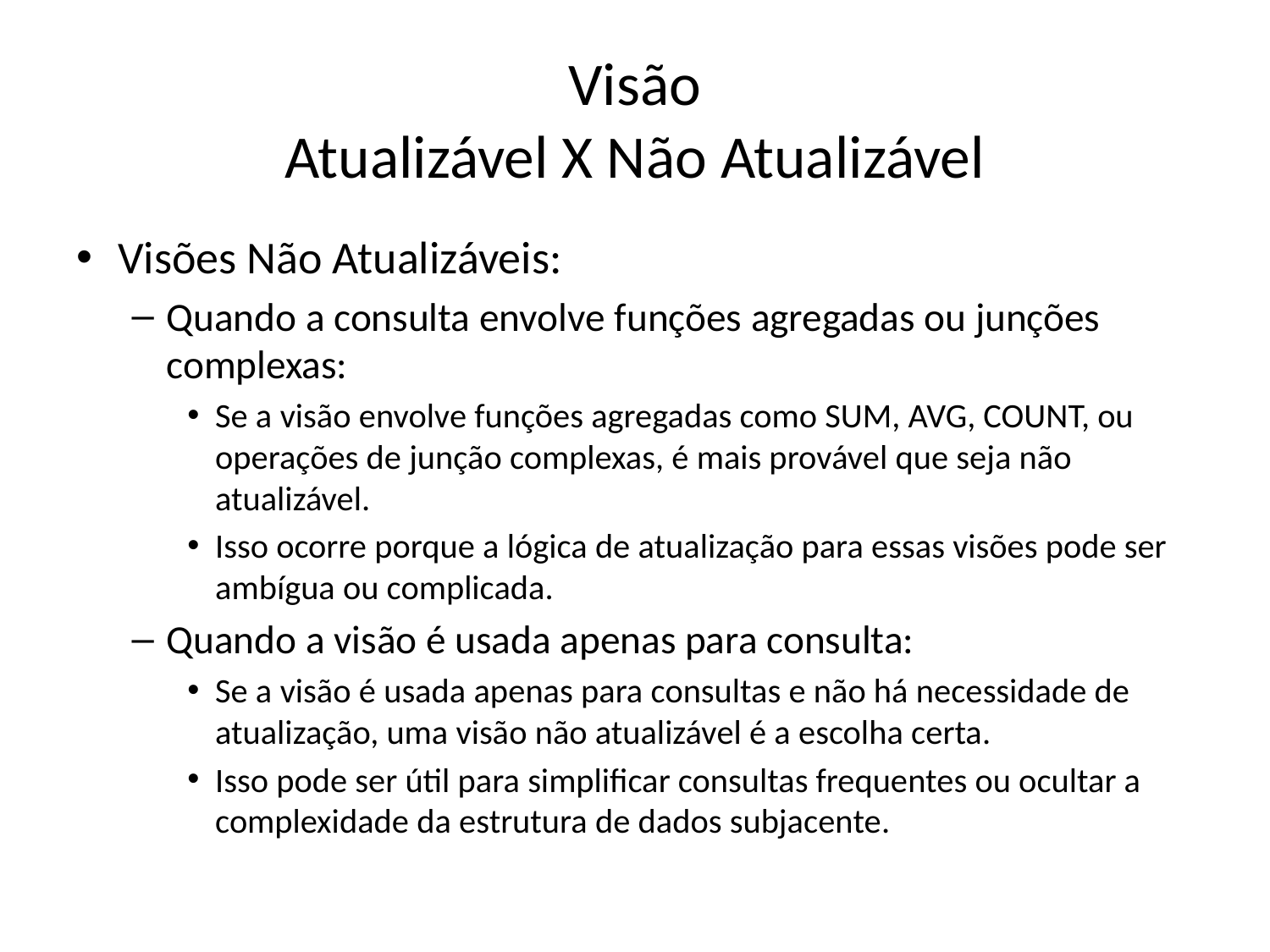

# Visão Atualizável X Não Atualizável
Visões Não Atualizáveis:
Quando a consulta envolve funções agregadas ou junções complexas:
Se a visão envolve funções agregadas como SUM, AVG, COUNT, ou operações de junção complexas, é mais provável que seja não atualizável.
Isso ocorre porque a lógica de atualização para essas visões pode ser ambígua ou complicada.
Quando a visão é usada apenas para consulta:
Se a visão é usada apenas para consultas e não há necessidade de atualização, uma visão não atualizável é a escolha certa.
Isso pode ser útil para simplificar consultas frequentes ou ocultar a complexidade da estrutura de dados subjacente.